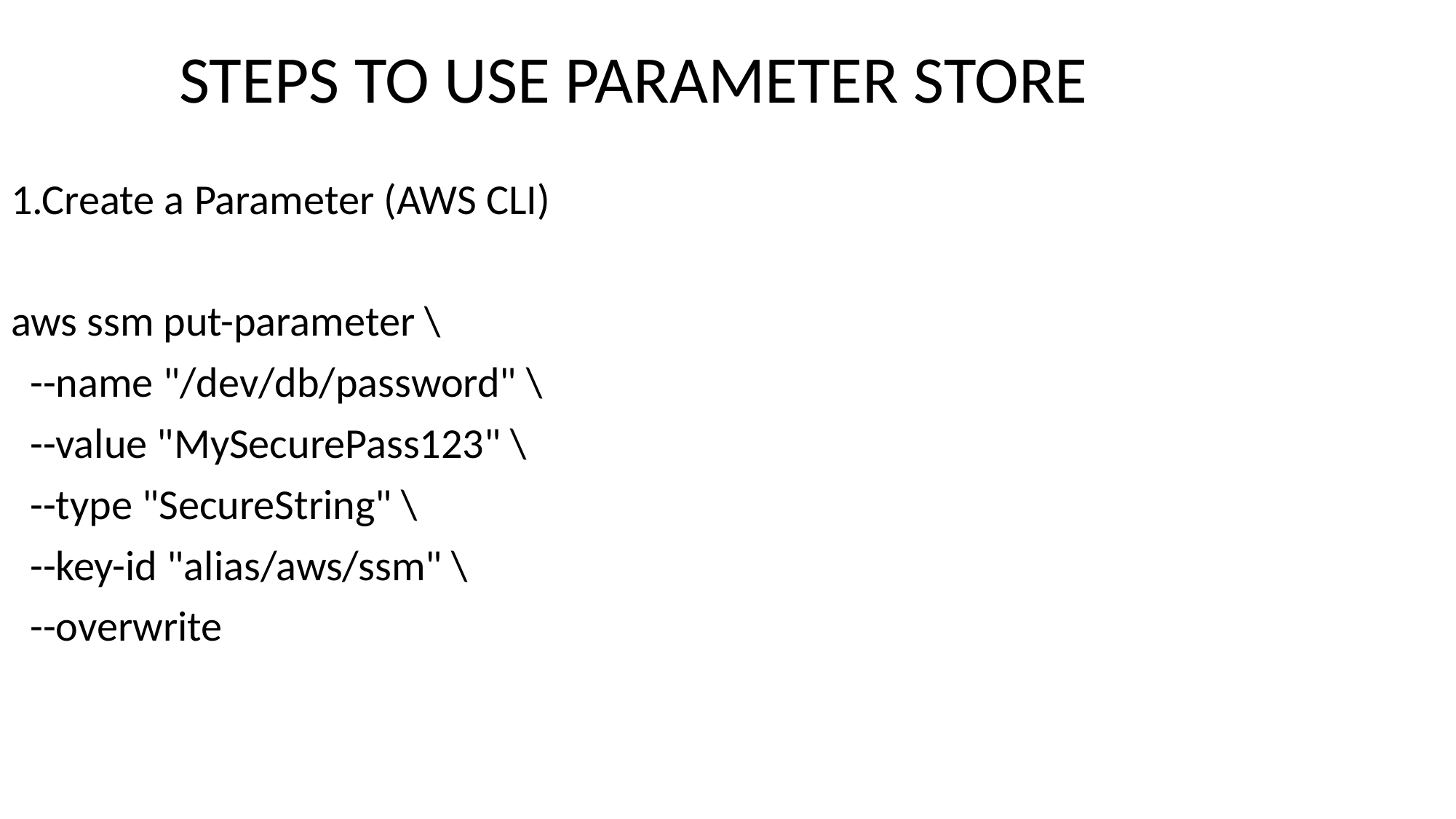

# STEPS TO USE PARAMETER STORE
1.Create a Parameter (AWS CLI)

aws ssm put-parameter \
  --name "/dev/db/password" \
  --value "MySecurePass123" \
  --type "SecureString" \
  --key-id "alias/aws/ssm" \
  --overwrite